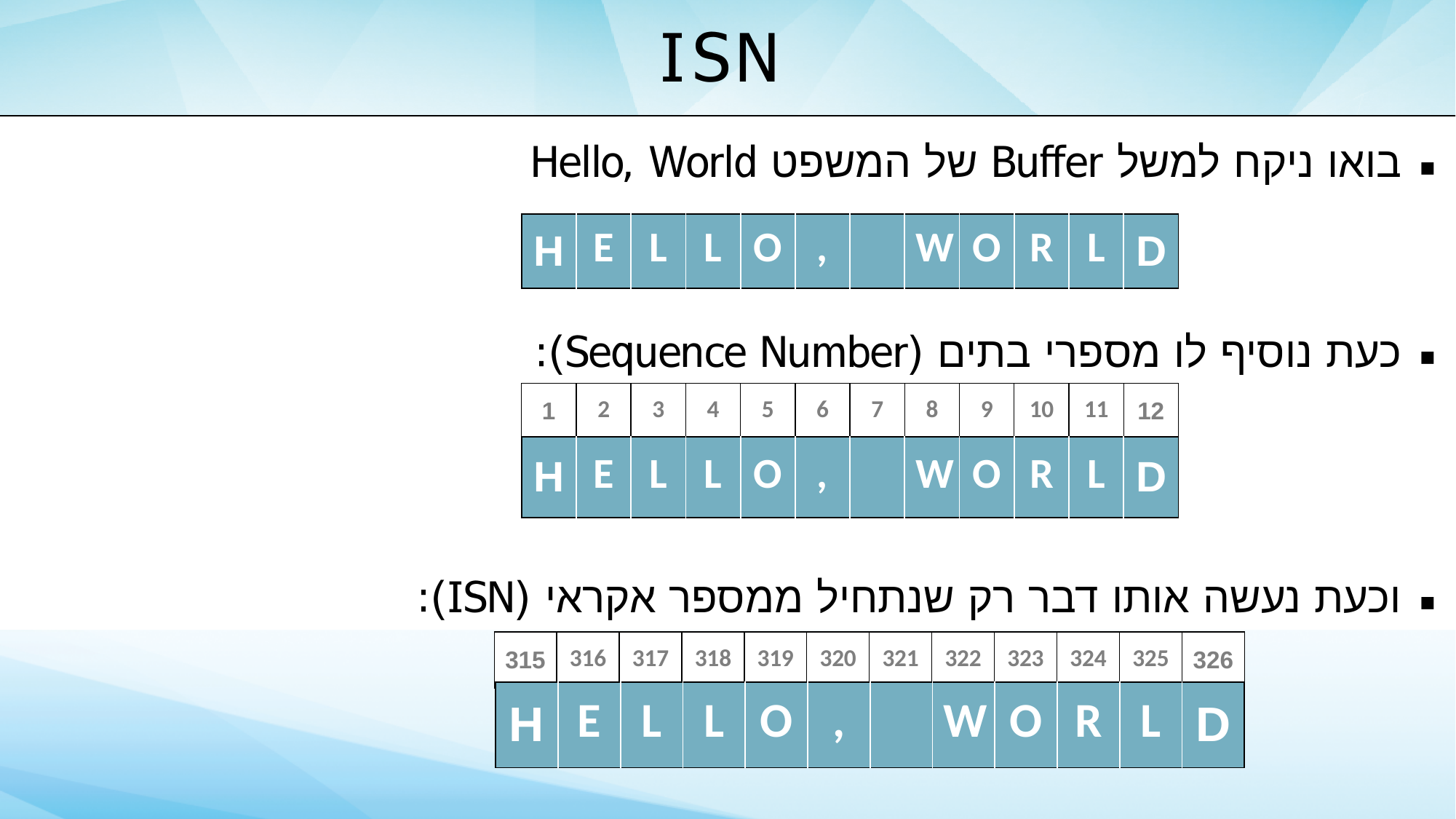

# ISN
בואו ניקח למשל Buffer של המשפט Hello, World

כעת נוסיף לו מספרי בתים (Sequence Number):

וכעת נעשה אותו דבר רק שנתחיל ממספר אקראי (ISN):

| H | E | L | L | O | , |  | W | O | R | L | D |
| --- | --- | --- | --- | --- | --- | --- | --- | --- | --- | --- | --- |
| 1 | 2 | 3 | 4 | 5 | 6 | 7 | 8 | 9 | 10 | 11 | 12 |
| --- | --- | --- | --- | --- | --- | --- | --- | --- | --- | --- | --- |
| H | E | L | L | O | , |  | W | O | R | L | D |
| --- | --- | --- | --- | --- | --- | --- | --- | --- | --- | --- | --- |
| 315 | 316 | 317 | 318 | 319 | 320 | 321 | 322 | 323 | 324 | 325 | 326 |
| --- | --- | --- | --- | --- | --- | --- | --- | --- | --- | --- | --- |
| H | E | L | L | O | , |  | W | O | R | L | D |
| --- | --- | --- | --- | --- | --- | --- | --- | --- | --- | --- | --- |